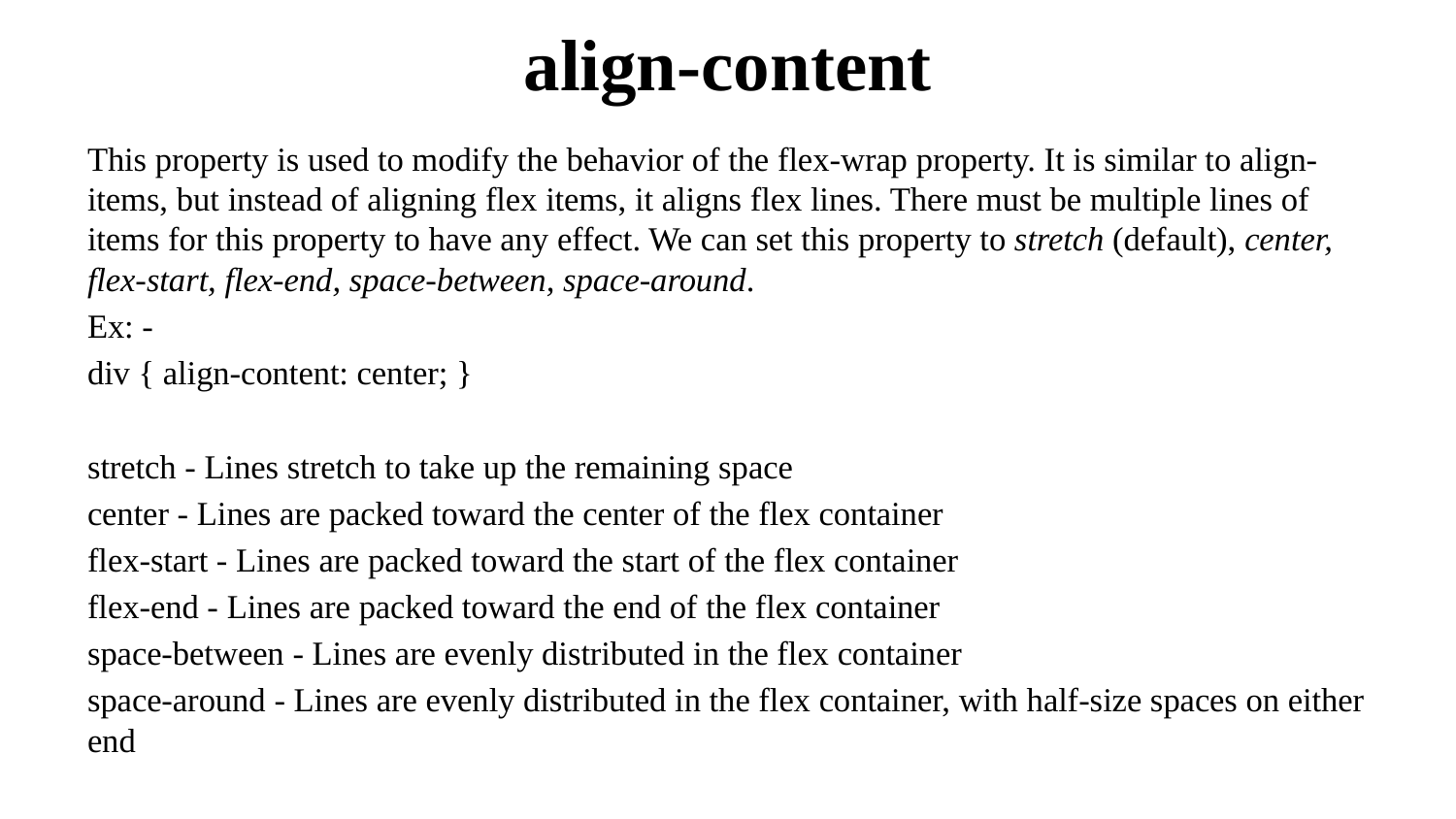

# align-content
This property is used to modify the behavior of the flex-wrap property. It is similar to align-items, but instead of aligning flex items, it aligns flex lines. There must be multiple lines of items for this property to have any effect. We can set this property to stretch (default), center, flex-start, flex-end, space-between, space-around.
Ex: -
div { align-content: center; }

stretch - Lines stretch to take up the remaining space
center - Lines are packed toward the center of the flex container
flex-start - Lines are packed toward the start of the flex container
flex-end - Lines are packed toward the end of the flex container
space-between - Lines are evenly distributed in the flex container
space-around - Lines are evenly distributed in the flex container, with half-size spaces on either end